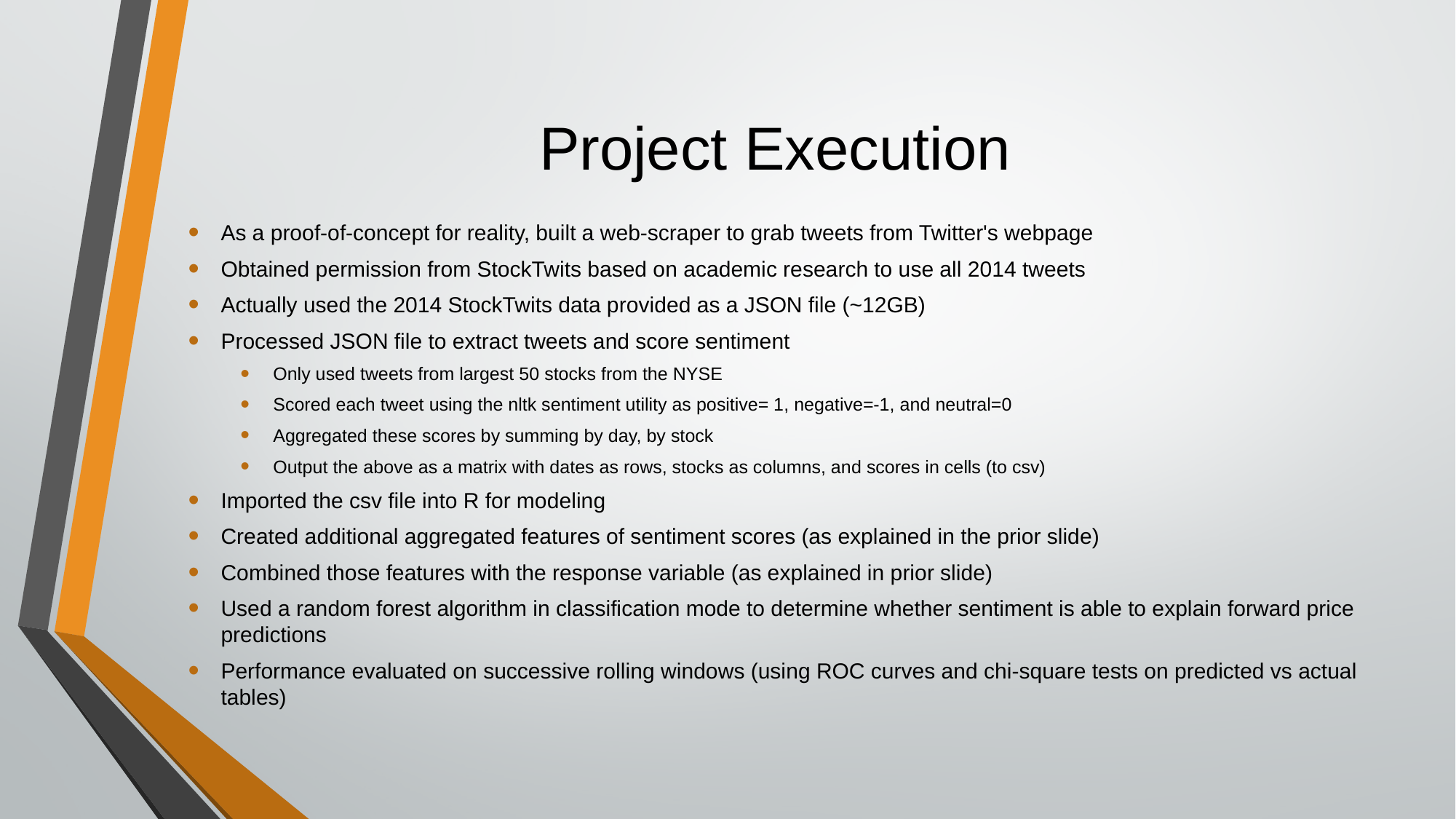

# Project Execution
As a proof-of-concept for reality, built a web-scraper to grab tweets from Twitter's webpage
Obtained permission from StockTwits based on academic research to use all 2014 tweets
Actually used the 2014 StockTwits data provided as a JSON file (~12GB)
Processed JSON file to extract tweets and score sentiment
Only used tweets from largest 50 stocks from the NYSE
Scored each tweet using the nltk sentiment utility as positive= 1, negative=-1, and neutral=0
Aggregated these scores by summing by day, by stock
Output the above as a matrix with dates as rows, stocks as columns, and scores in cells (to csv)
Imported the csv file into R for modeling
Created additional aggregated features of sentiment scores (as explained in the prior slide)
Combined those features with the response variable (as explained in prior slide)
Used a random forest algorithm in classification mode to determine whether sentiment is able to explain forward price predictions
Performance evaluated on successive rolling windows (using ROC curves and chi-square tests on predicted vs actual tables)